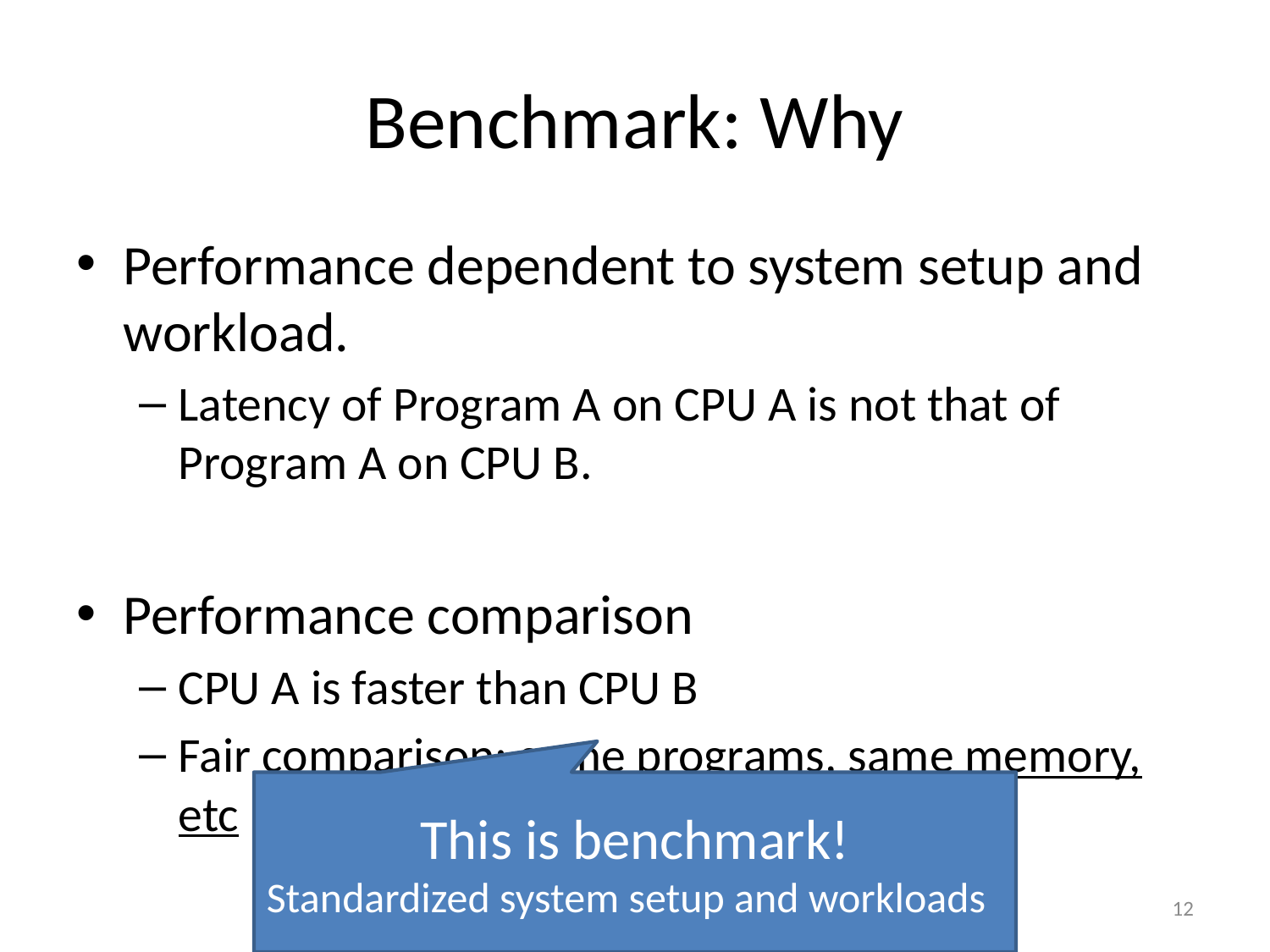

# Benchmark: Why
Performance dependent to system setup and workload.
Latency of Program A on CPU A is not that of Program A on CPU B.

Performance comparison
CPU A is faster than CPU B
Fair comparison: same programs, same memory, etc

This is benchmark!
Standardized system setup and workloads
12